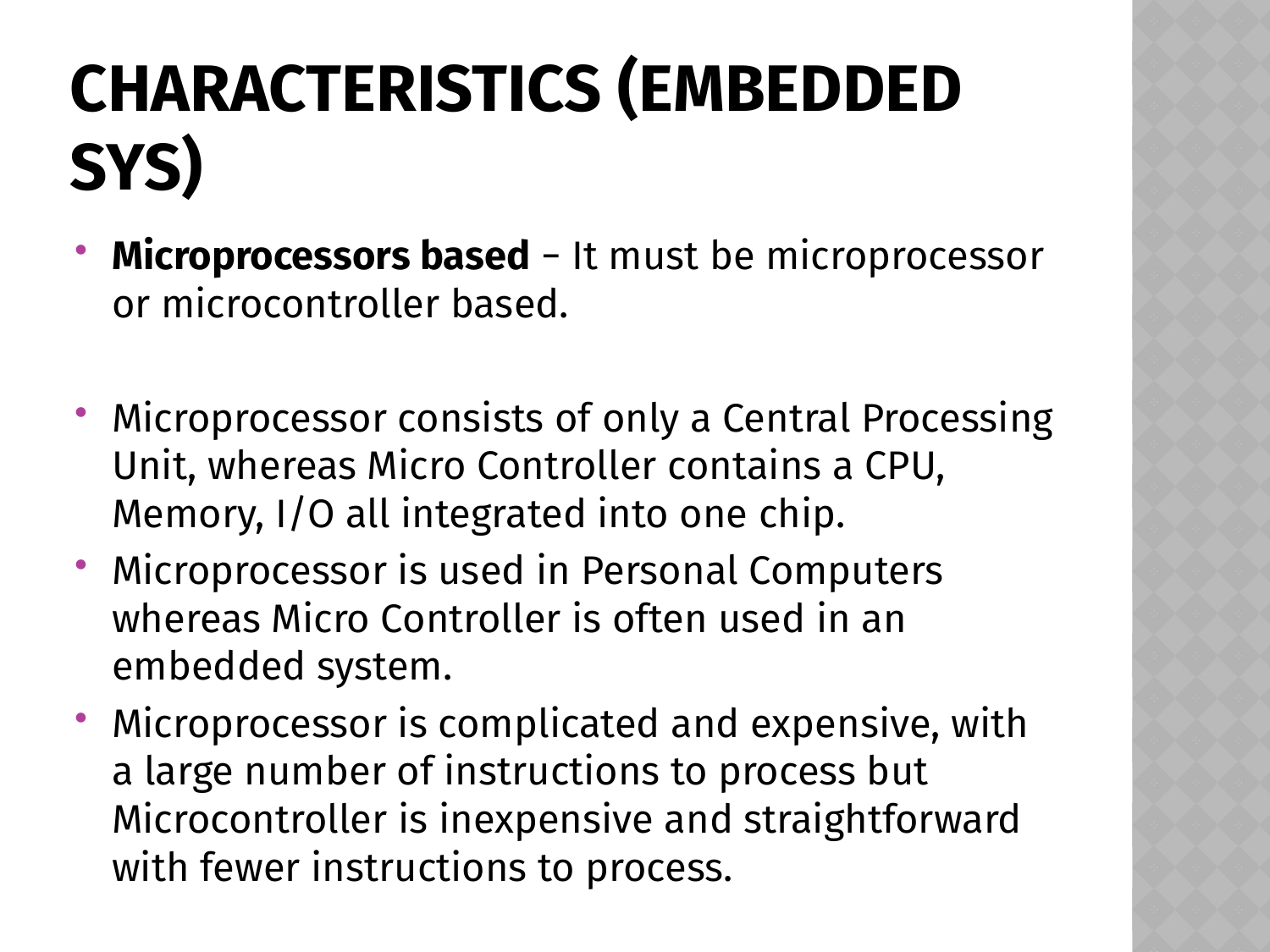

# Characteristics (embedded sys)
Microprocessors based − It must be microprocessor or microcontroller based.

Microprocessor consists of only a Central Processing Unit, whereas Micro Controller contains a CPU, Memory, I/O all integrated into one chip.
Microprocessor is used in Personal Computers whereas Micro Controller is often used in an embedded system.
Microprocessor is complicated and expensive, with a large number of instructions to process but Microcontroller is inexpensive and straightforward with fewer instructions to process.